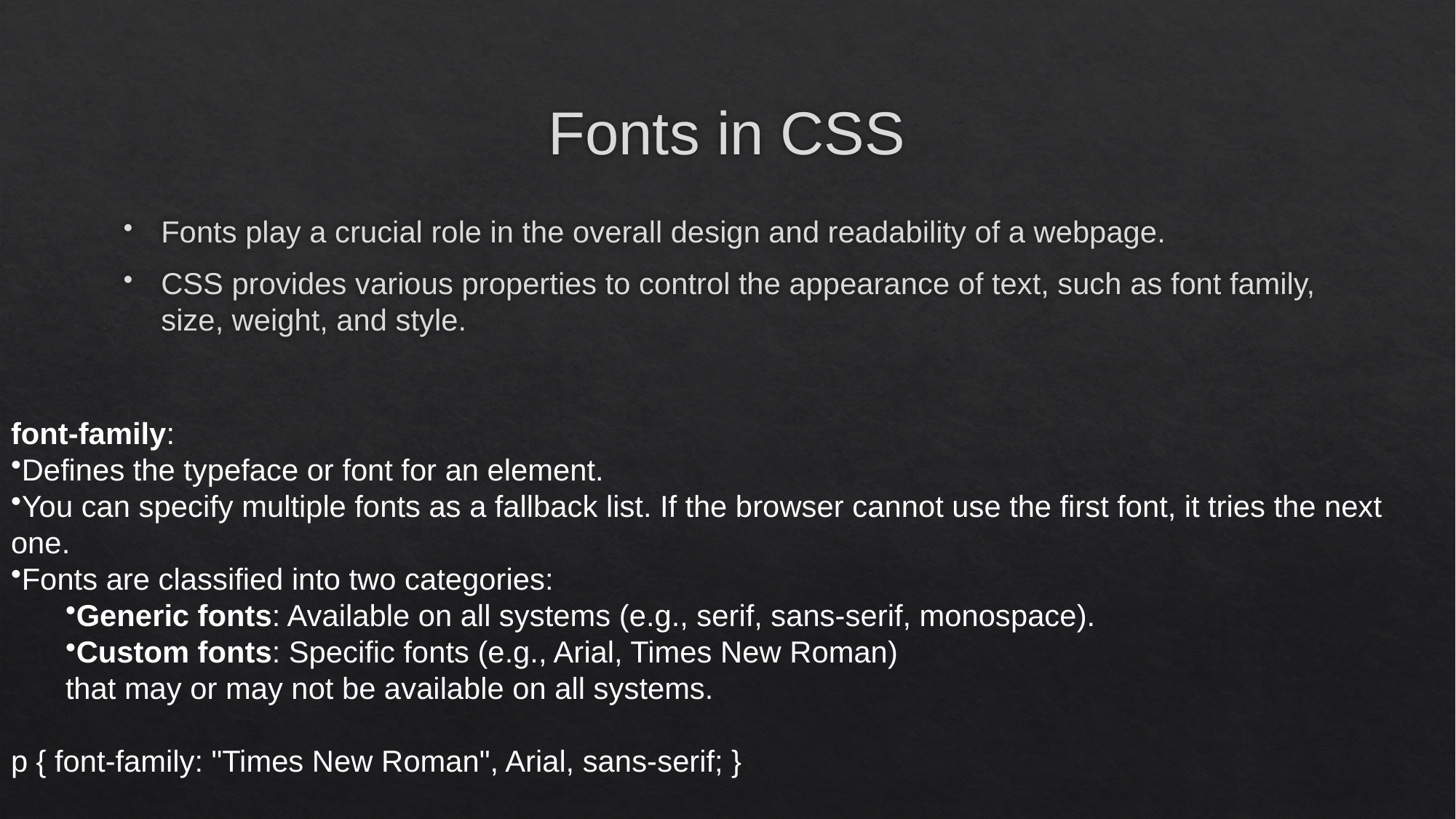

# Fonts in CSS
Fonts play a crucial role in the overall design and readability of a webpage.
CSS provides various properties to control the appearance of text, such as font family, size, weight, and style.

font-family:
Defines the typeface or font for an element.
You can specify multiple fonts as a fallback list. If the browser cannot use the first font, it tries the next one.
Fonts are classified into two categories:
Generic fonts: Available on all systems (e.g., serif, sans-serif, monospace).
Custom fonts: Specific fonts (e.g., Arial, Times New Roman)
that may or may not be available on all systems.

p { font-family: "Times New Roman", Arial, sans-serif; }